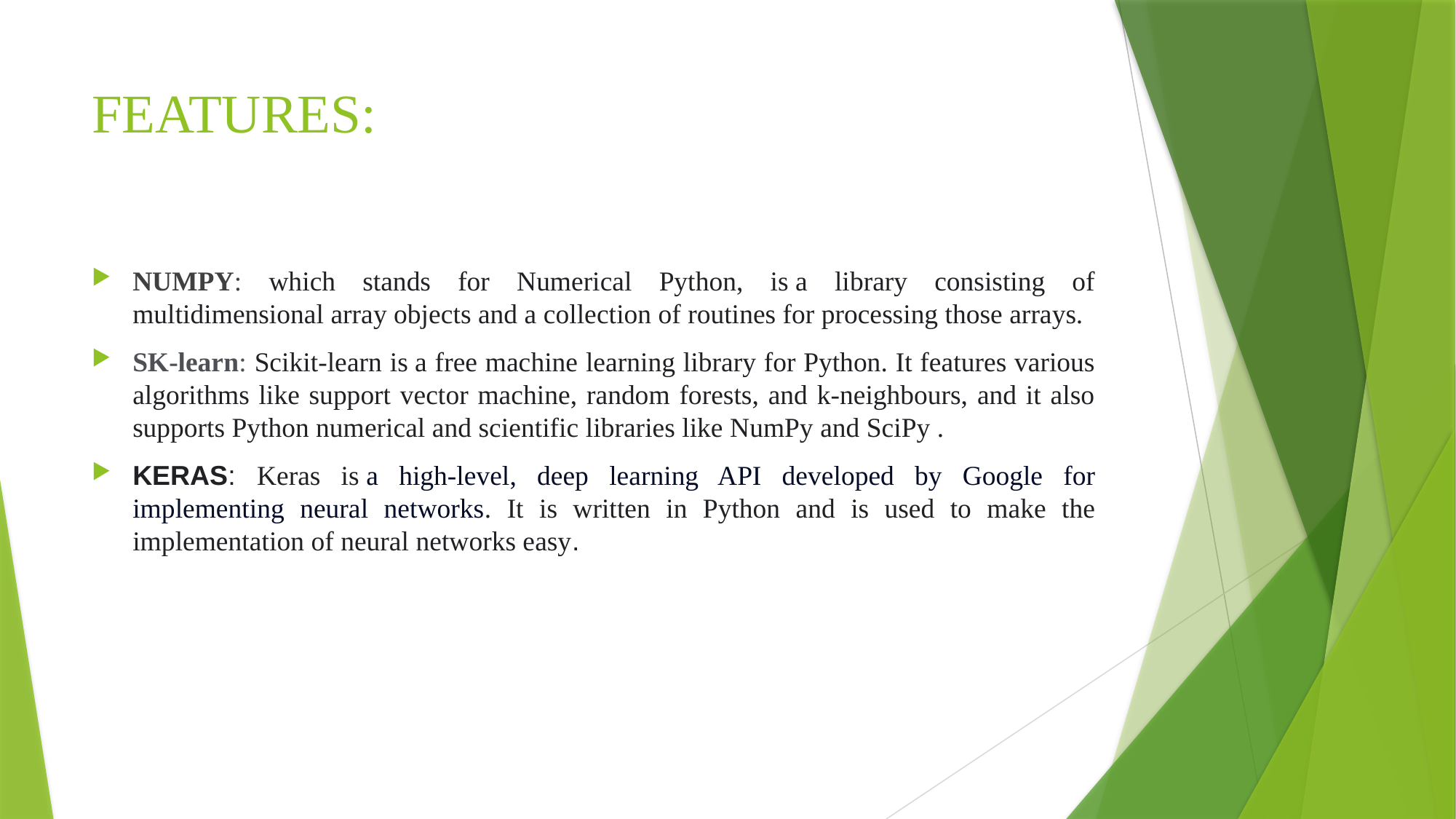

# FEATURES:
NUMPY: which stands for Numerical Python, is a library consisting of multidimensional array objects and a collection of routines for processing those arrays.
SK-learn: Scikit-learn is a free machine learning library for Python. It features various algorithms like support vector machine, random forests, and k-neighbours, and it also supports Python numerical and scientific libraries like NumPy and SciPy .
KERAS: Keras is a high-level, deep learning API developed by Google for implementing neural networks. It is written in Python and is used to make the implementation of neural networks easy.